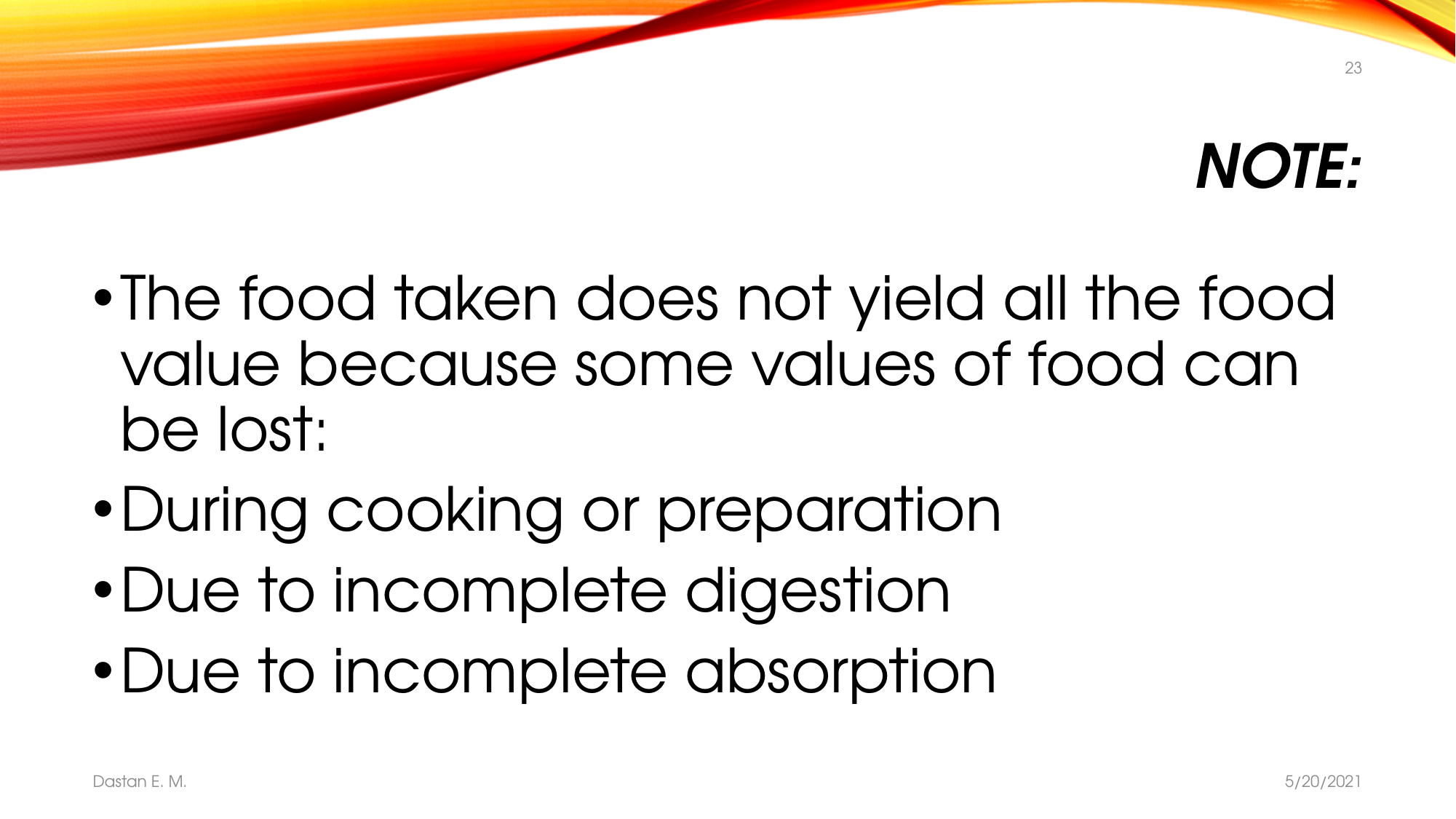

23
# Note:
The food taken does not yield all the food value because some values of food can be lost:
During cooking or preparation
Due to incomplete digestion
Due to incomplete absorption
Dastan E. M.
5/20/2021